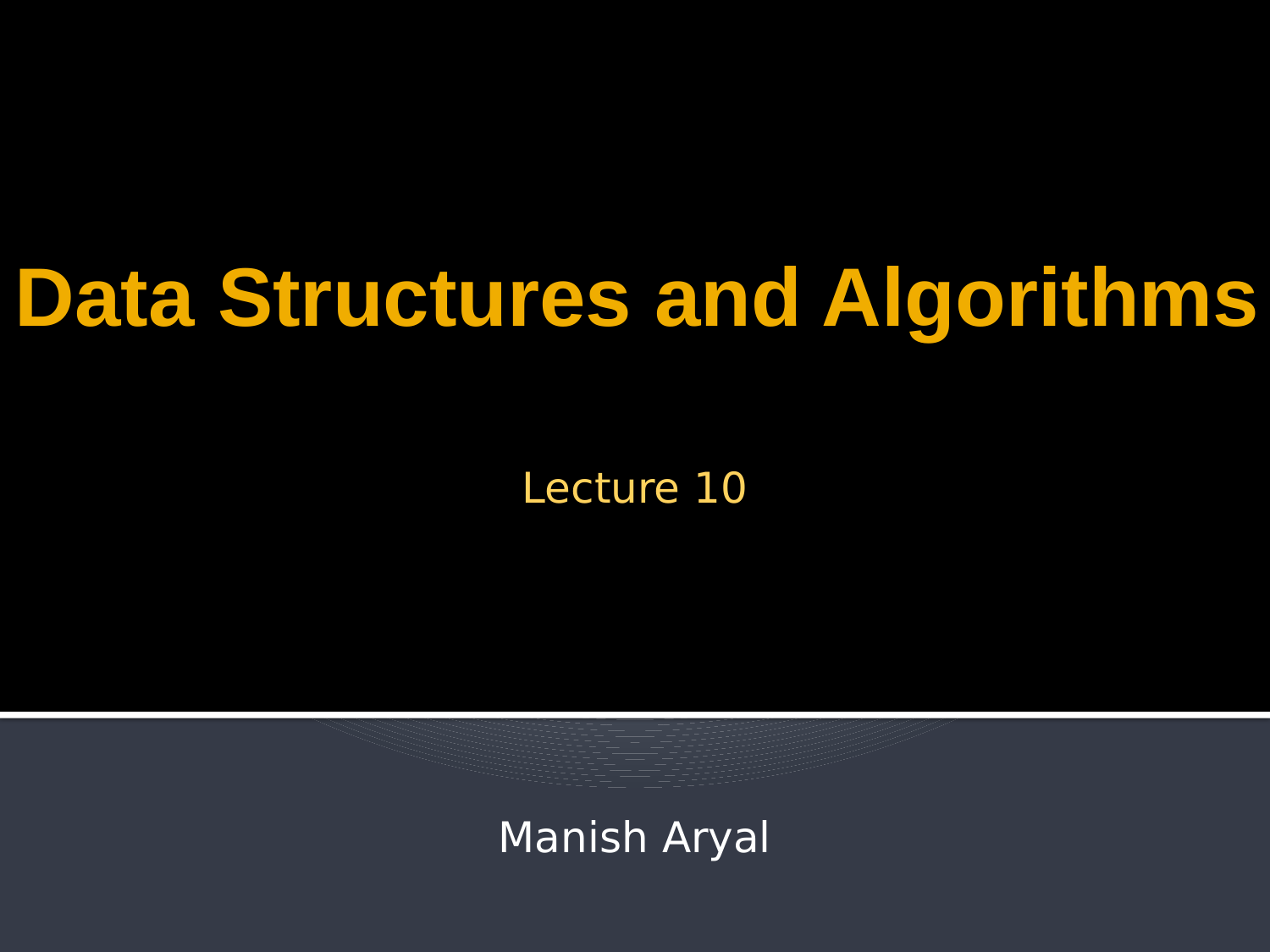

# Data Structures and Algorithms
Lecture 10
Manish Aryal